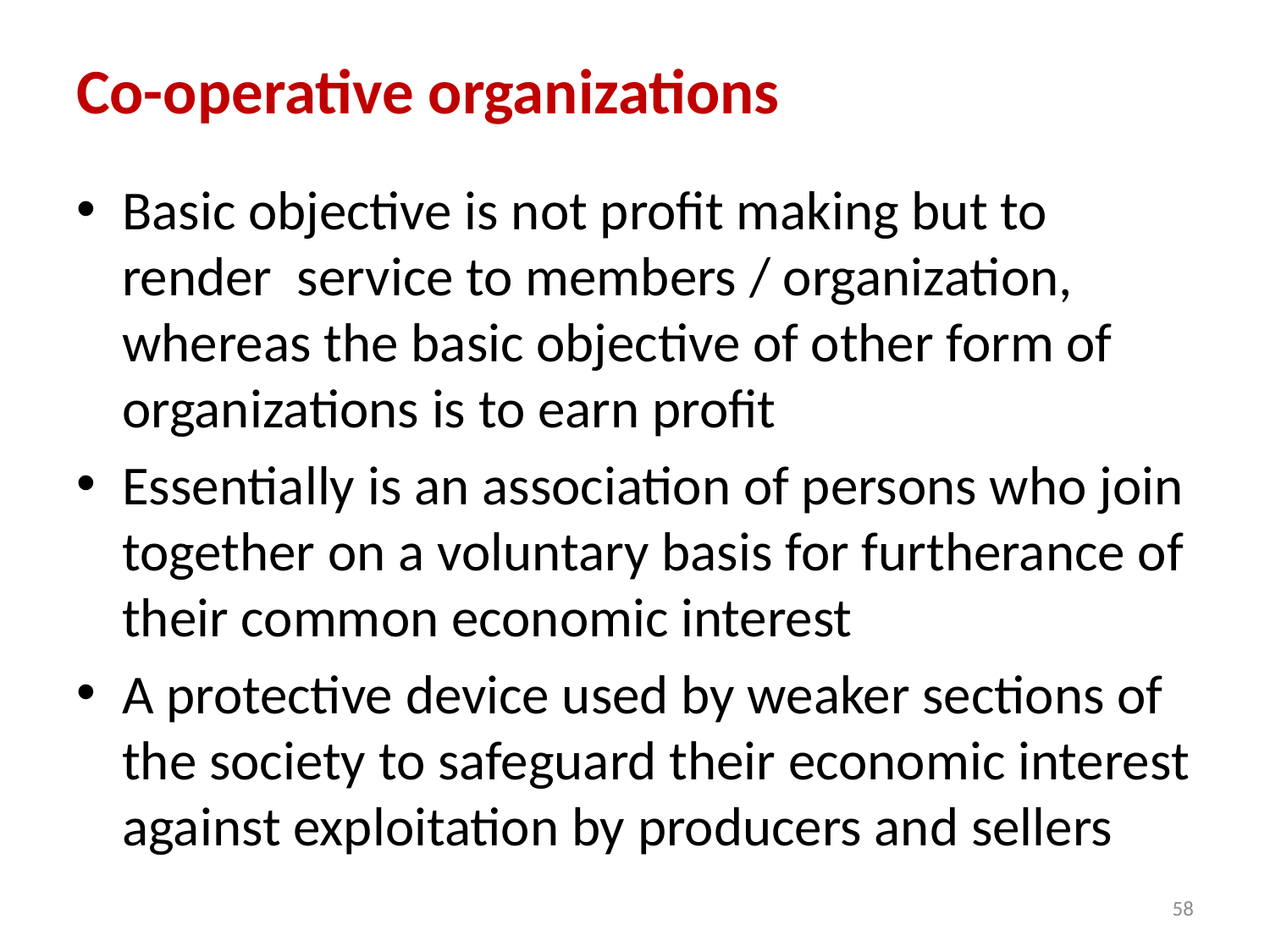

# Co-operative organizations
Basic objective is not profit making but to render  service to members / organization, whereas the basic objective of other form of organizations is to earn profit
Essentially is an association of persons who join together on a voluntary basis for furtherance of their common economic interest
A protective device used by weaker sections of the society to safeguard their economic interest against exploitation by producers and sellers

58